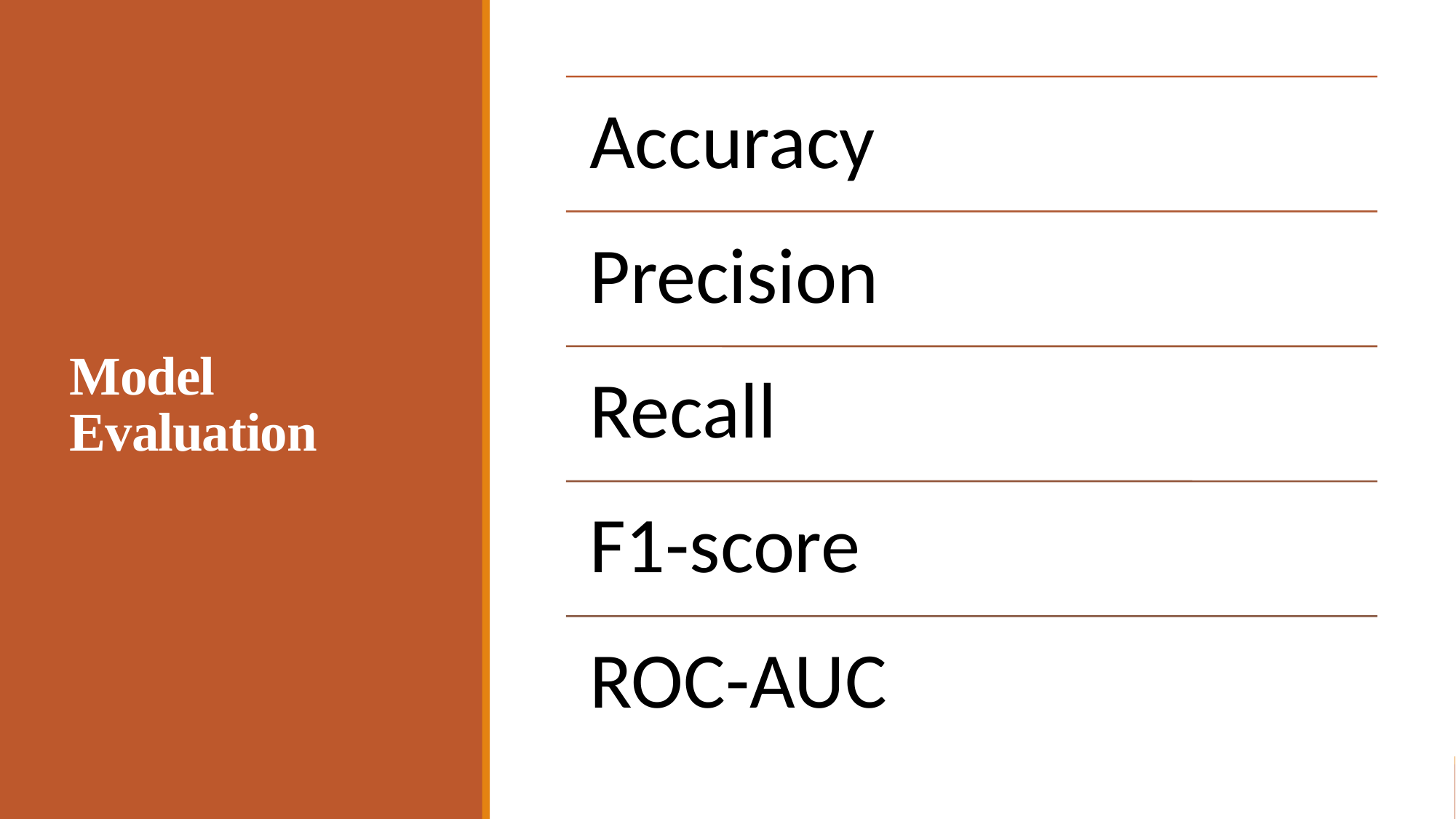

# Model Evaluation
Accuracy
Precision
Recall
F1-score
ROC-AUC